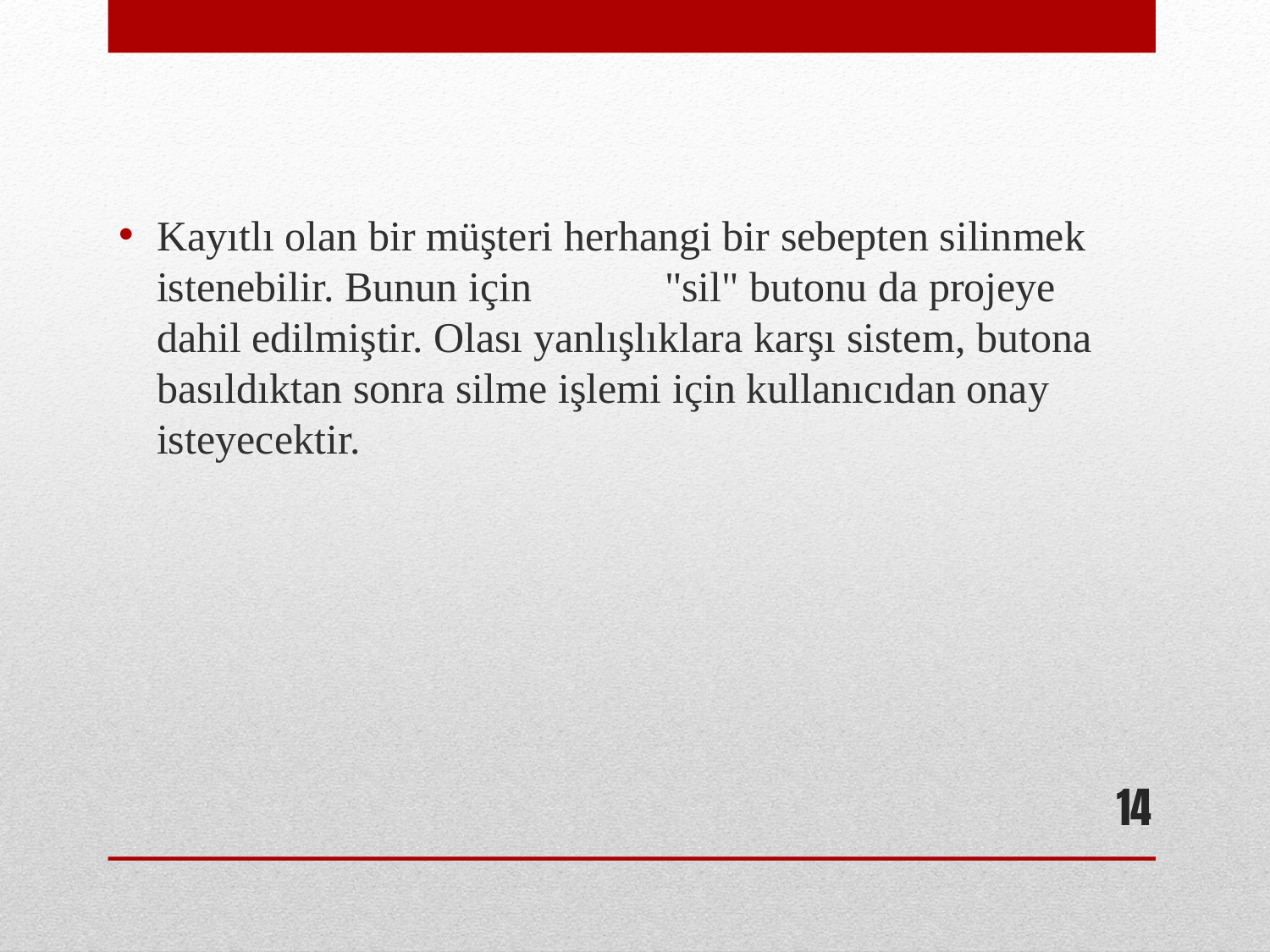

Kayıtlı olan bir müşteri herhangi bir sebepten silinmek istenebilir. Bunun için 	"sil" butonu da projeye dahil edilmiştir. Olası yanlışlıklara karşı sistem, butona basıldıktan sonra silme işlemi için kullanıcıdan onay isteyecektir.

#
14